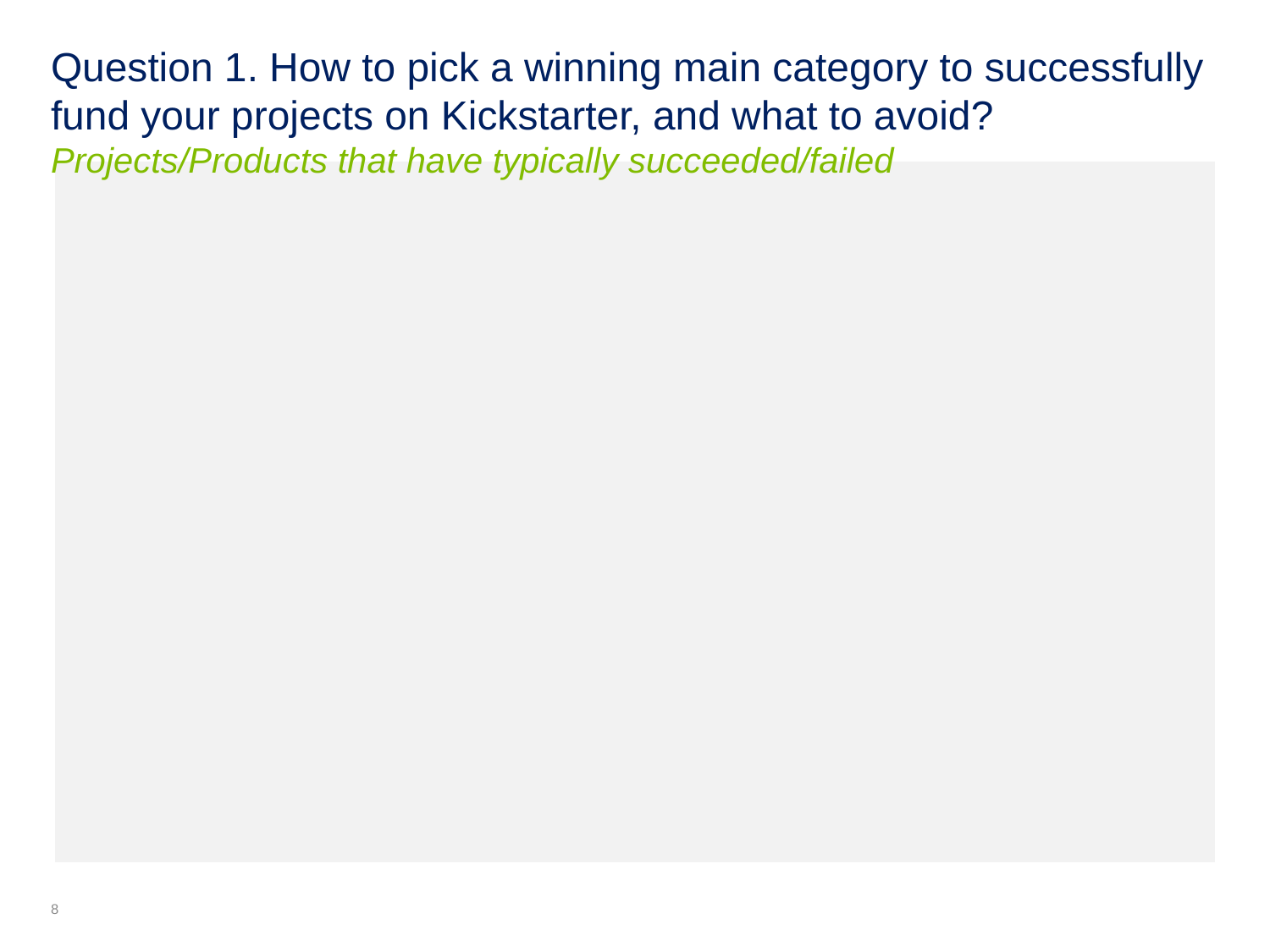

# Question 1. How to pick a winning main category to successfully fund your projects on Kickstarter, and what to avoid? Projects/Products that have typically succeeded/failed